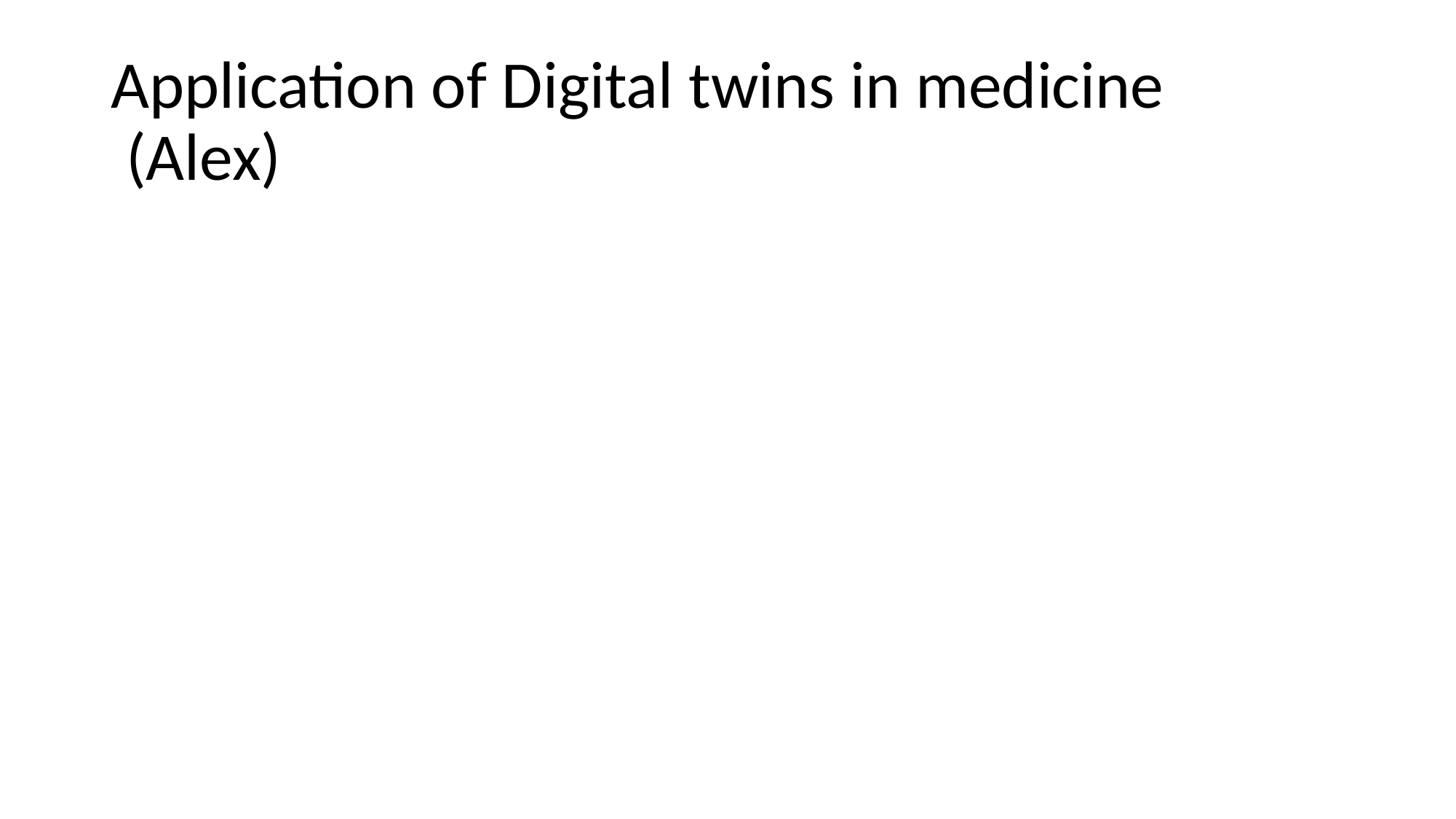

# Application of Digital twins in medicine   (Alex)